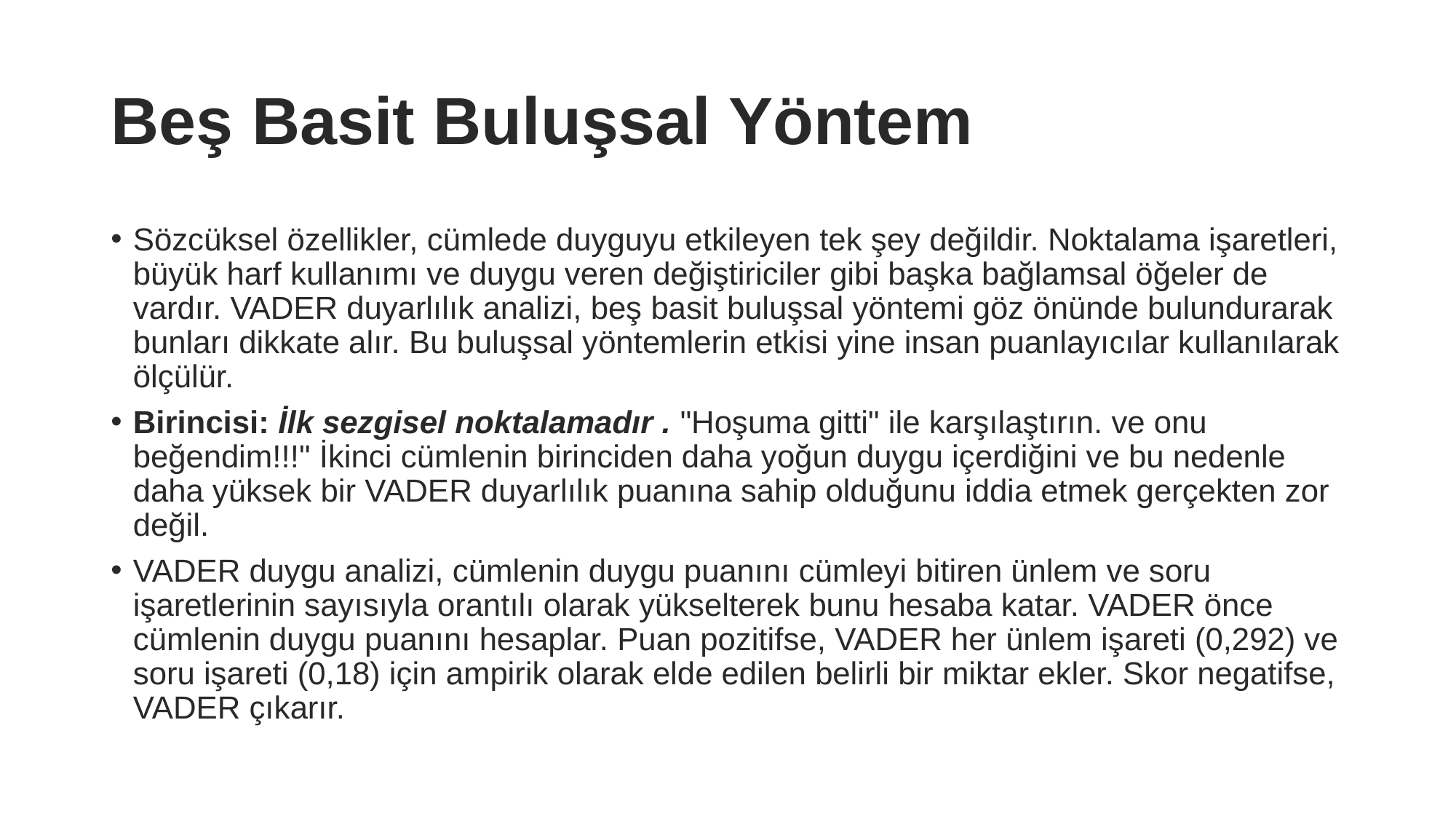

# Beş Basit Buluşsal Yöntem
Sözcüksel özellikler, cümlede duyguyu etkileyen tek şey değildir. Noktalama işaretleri, büyük harf kullanımı ve duygu veren değiştiriciler gibi başka bağlamsal öğeler de vardır. VADER duyarlılık analizi, beş basit buluşsal yöntemi göz önünde bulundurarak bunları dikkate alır. Bu buluşsal yöntemlerin etkisi yine insan puanlayıcılar kullanılarak ölçülür.
Birincisi: İlk sezgisel noktalamadır . "Hoşuma gitti" ile karşılaştırın. ve onu beğendim!!!" İkinci cümlenin birinciden daha yoğun duygu içerdiğini ve bu nedenle daha yüksek bir VADER duyarlılık puanına sahip olduğunu iddia etmek gerçekten zor değil.
VADER duygu analizi, cümlenin duygu puanını cümleyi bitiren ünlem ve soru işaretlerinin sayısıyla orantılı olarak yükselterek bunu hesaba katar. VADER önce cümlenin duygu puanını hesaplar. Puan pozitifse, VADER her ünlem işareti (0,292) ve soru işareti (0,18) için ampirik olarak elde edilen belirli bir miktar ekler. Skor negatifse, VADER çıkarır.